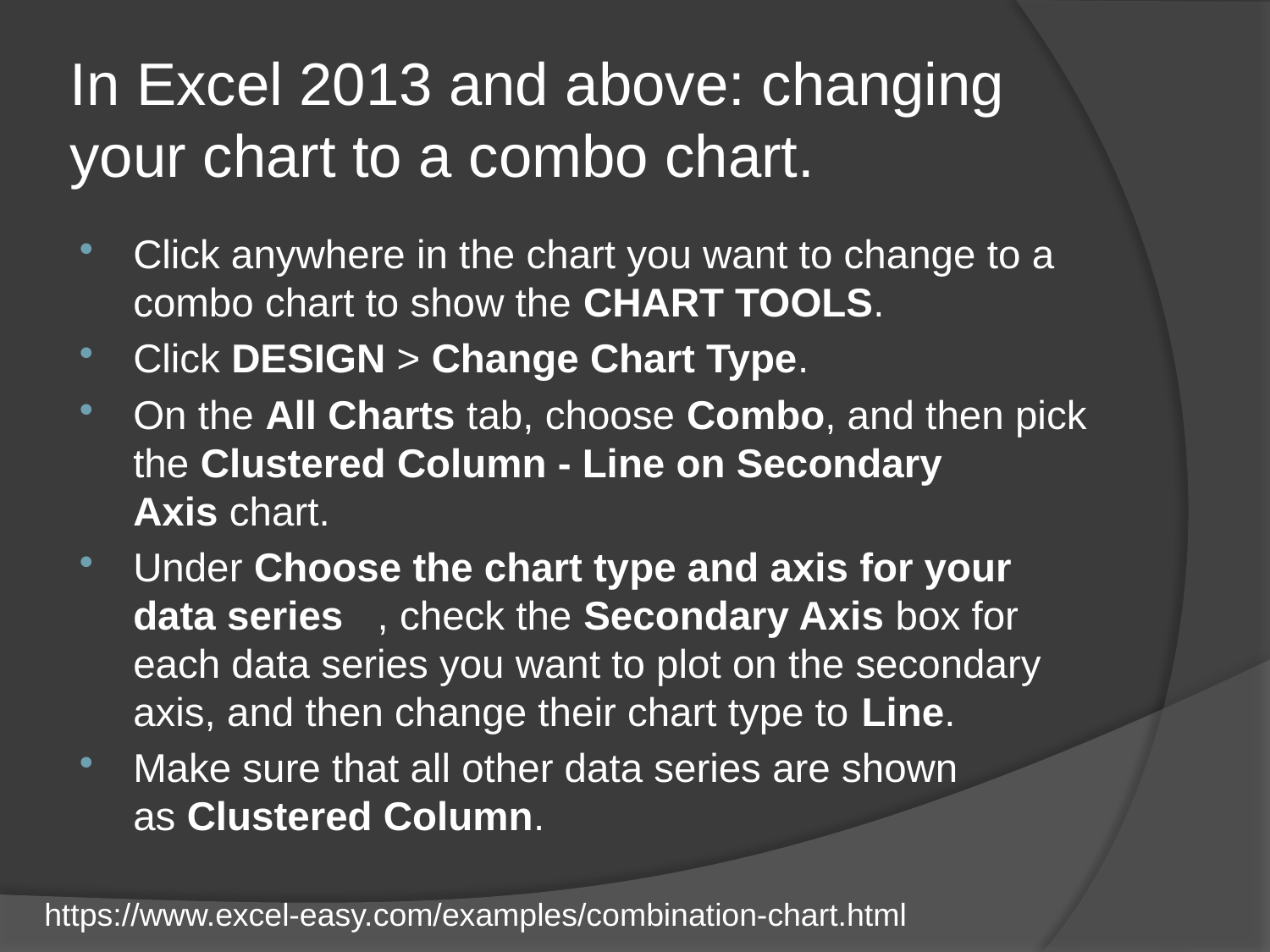

# In Excel 2013 and above: changing your chart to a combo chart.
Click anywhere in the chart you want to change to a combo chart to show the CHART TOOLS.
Click DESIGN > Change Chart Type.
On the All Charts tab, choose Combo, and then pick the Clustered Column - Line on Secondary Axis chart.
Under Choose the chart type and axis for your data series   , check the Secondary Axis box for each data series you want to plot on the secondary axis, and then change their chart type to Line.
Make sure that all other data series are shown as Clustered Column.

https://www.excel-easy.com/examples/combination-chart.html